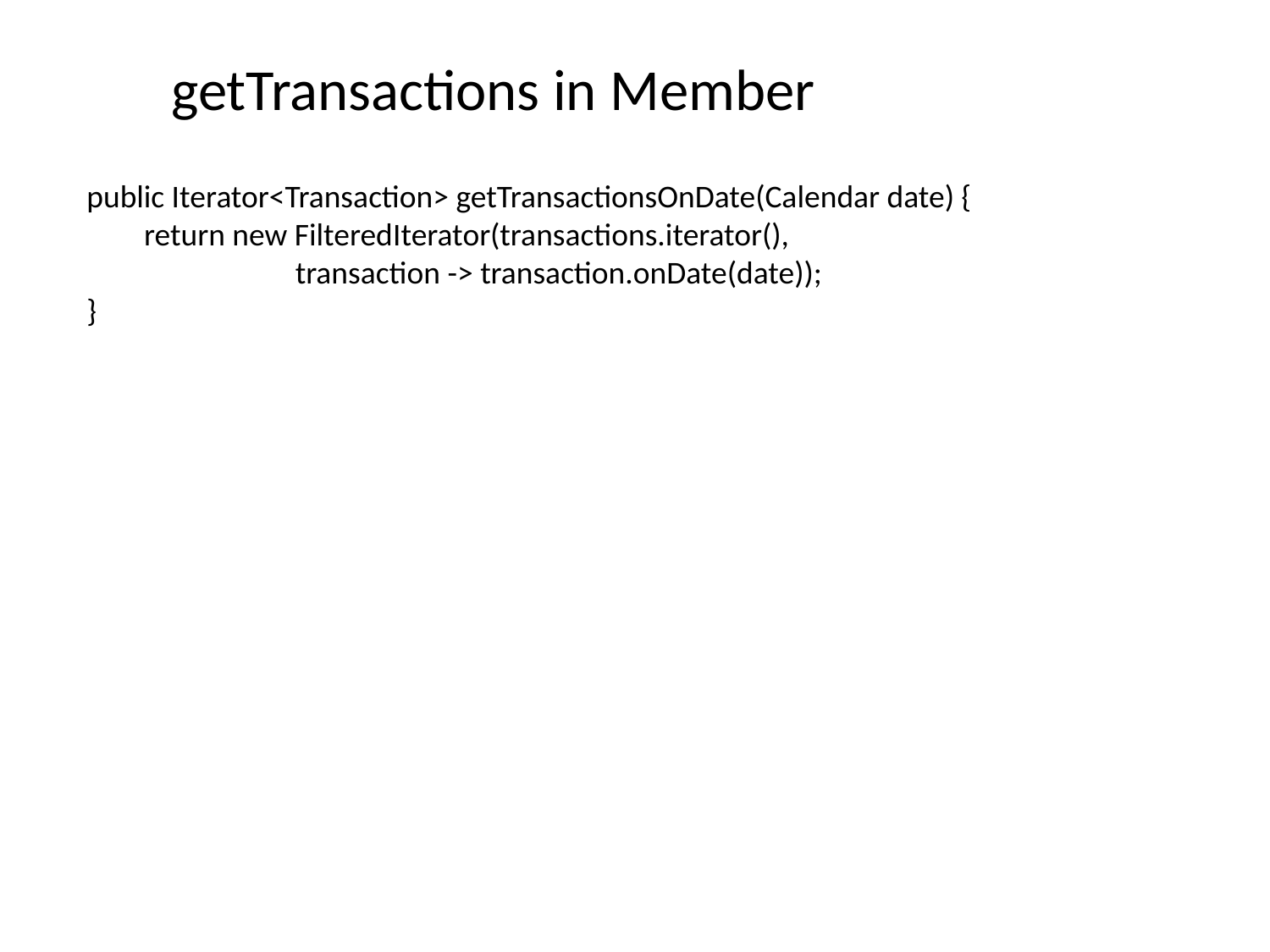

# getTransactions in Member

public Iterator<Transaction> getTransactionsOnDate(Calendar date) {
        return new FilteredIterator(transactions.iterator(),
                             transaction -> transaction.onDate(date));
}